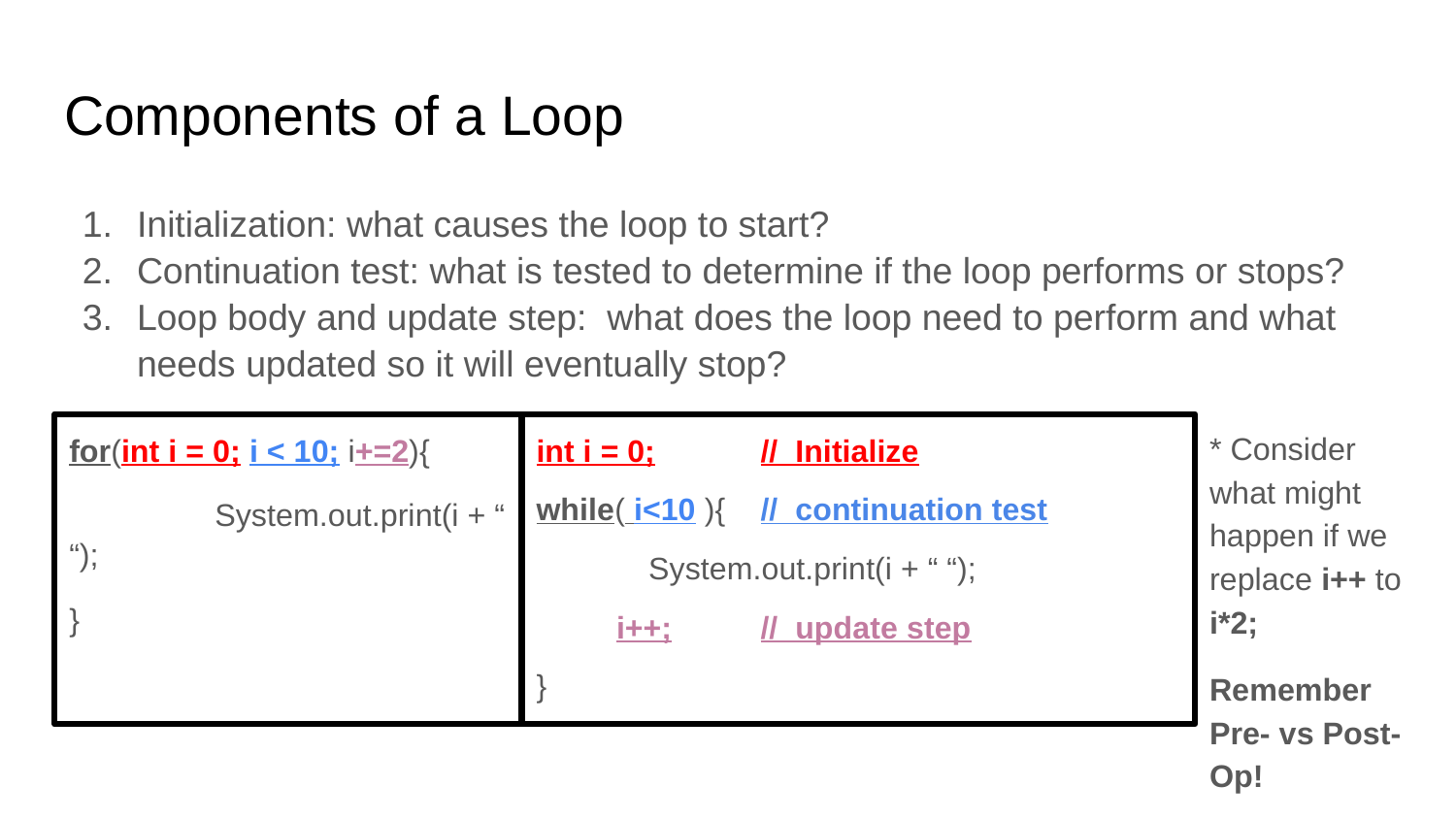

# Components of a Loop
Initialization: what causes the loop to start?
Continuation test: what is tested to determine if the loop performs or stops?
Loop body and update step:  what does the loop need to perform and what needs updated so it will eventually stop?

* Consider what might happen if we replace i++ to i*2;
Remember Pre- vs Post-Op!
for(int i = 0; i < 10; i+=2){
	System.out.print(i + “ “);
}
int i = 0;				//  Initialize
while( i<10 ){			//  continuation test
	System.out.print(i + “ “);
i++;				//  update step
}